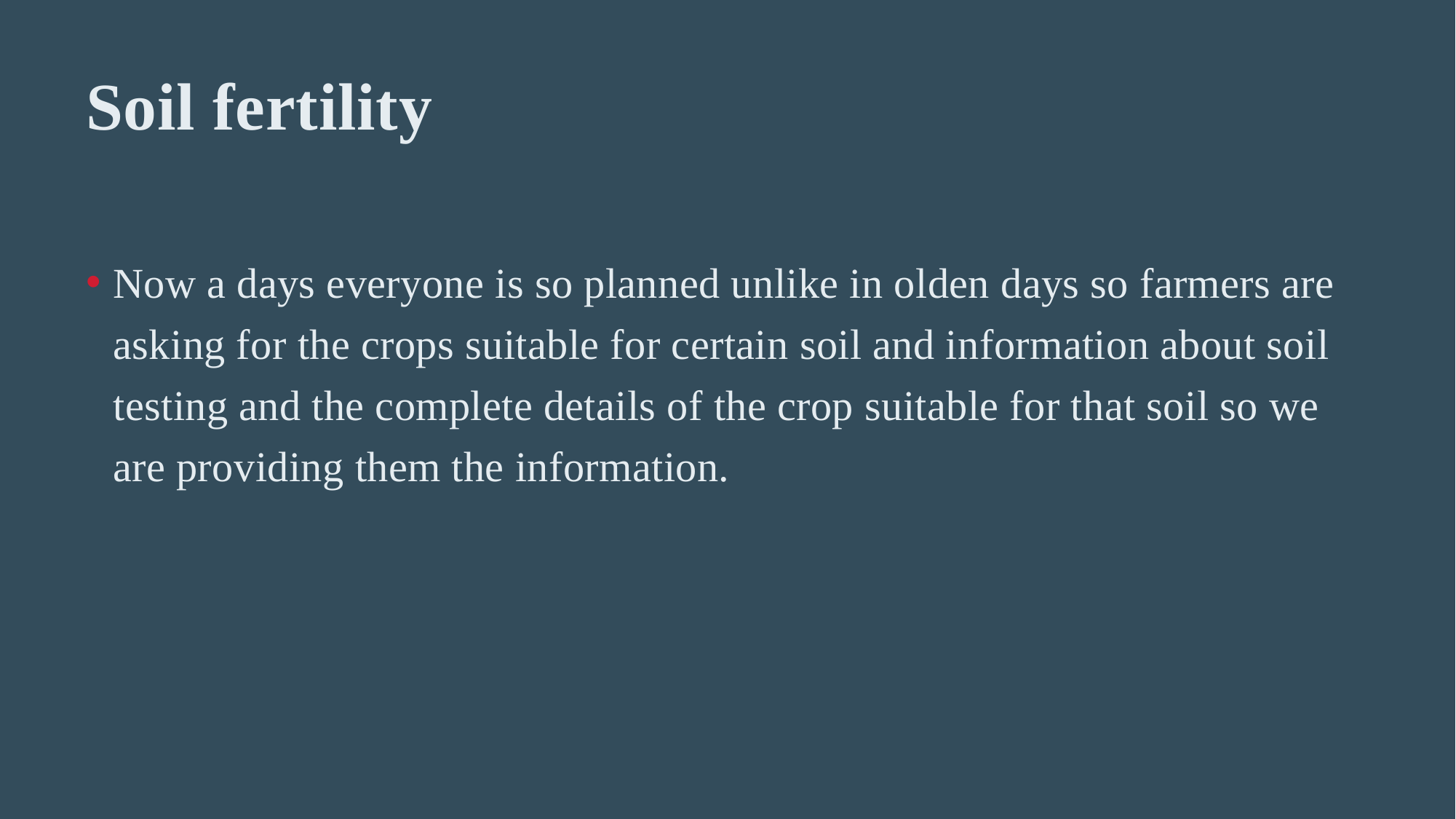

# Soil fertility
Now a days everyone is so planned unlike in olden days so farmers are asking for the crops suitable for certain soil and information about soil testing and the complete details of the crop suitable for that soil so we are providing them the information.